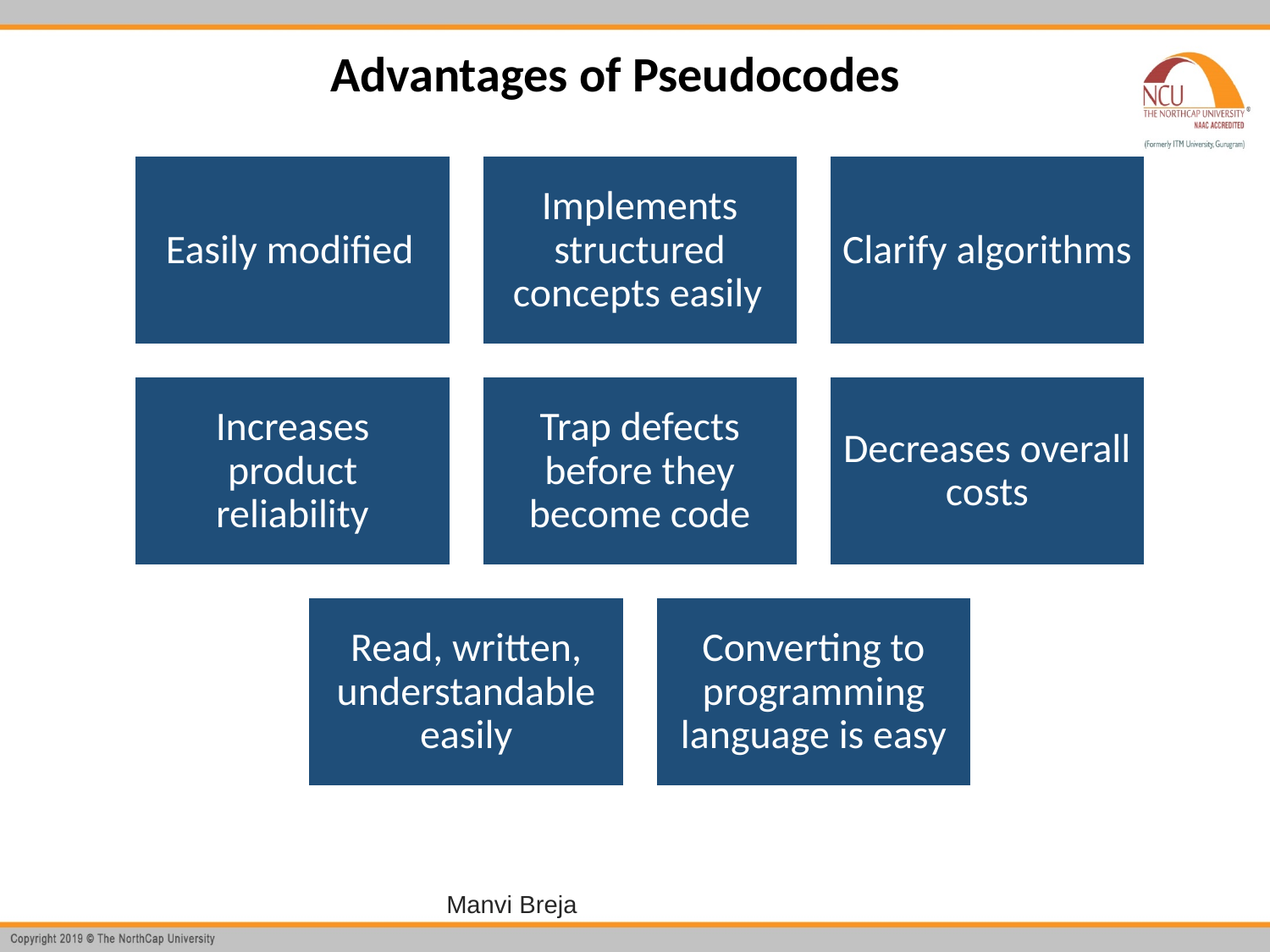

Advantages of Pseudocodes
Easily modified
Implements structured concepts easily
Clarify algorithms
Increases product reliability
Trap defects before they become code
Decreases overall costs
Read, written, understandable easily
Converting to programming language is easy
Manvi Breja